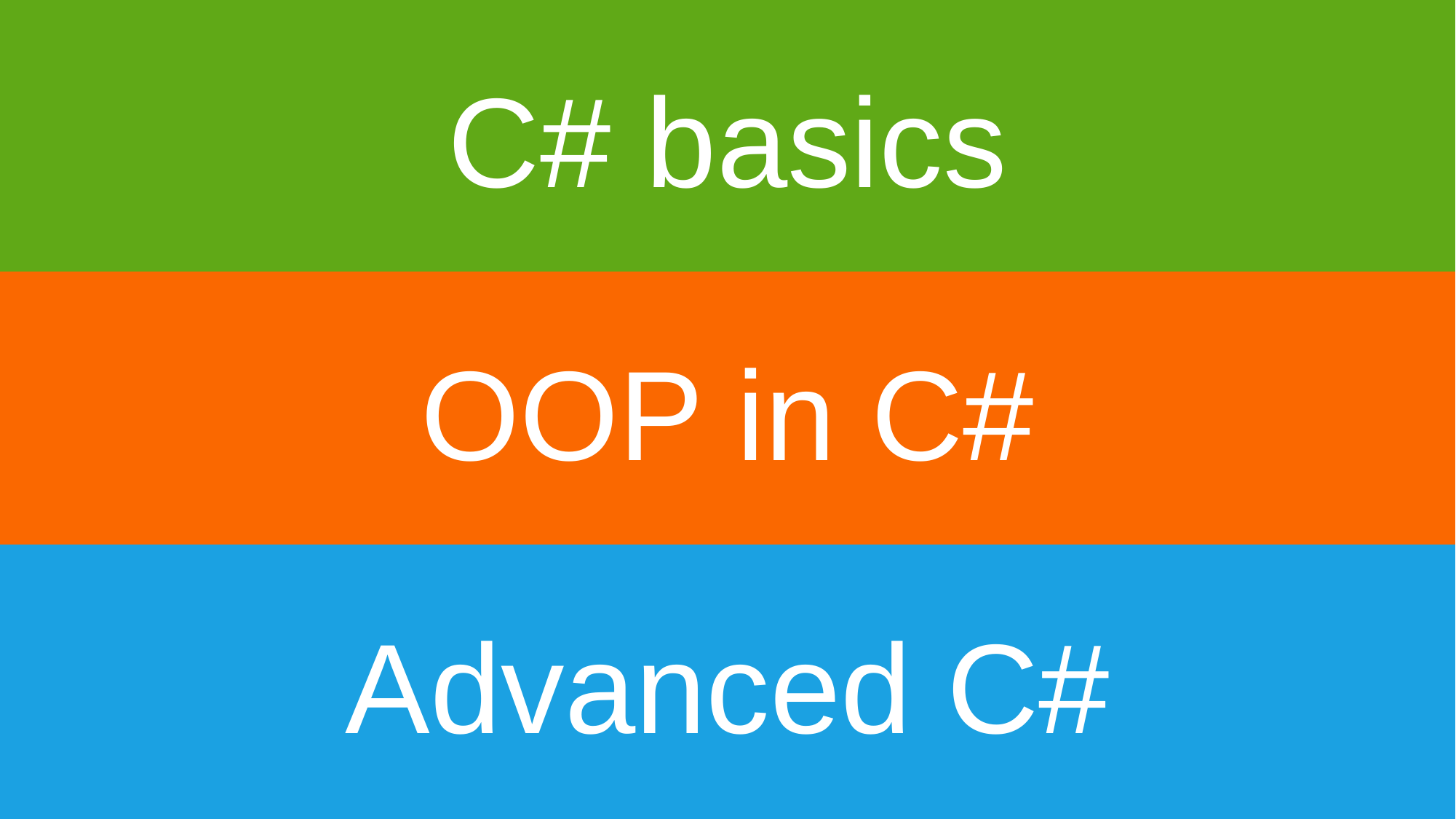

C# basics
OOP in C#
Advanced C#